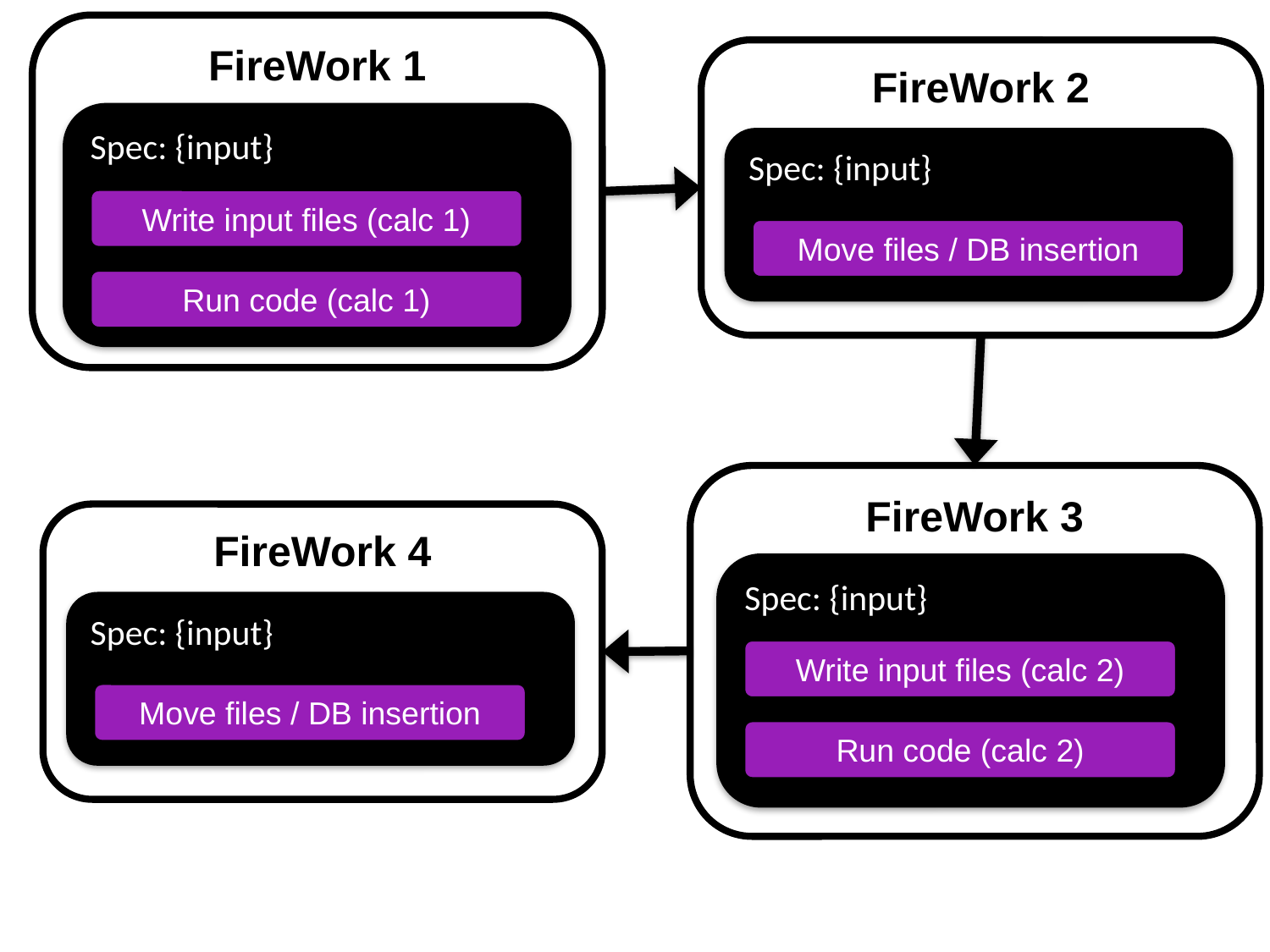

FireWork 1
FireWork 2
Spec: {input}

Spec: {input}

Write input files (calc 1)
Move files / DB insertion
Run code (calc 1)
FireWork 3
FireWork 4
Spec: {input}

Spec: {input}

Write input files (calc 2)
Move files / DB insertion
Run code (calc 2)